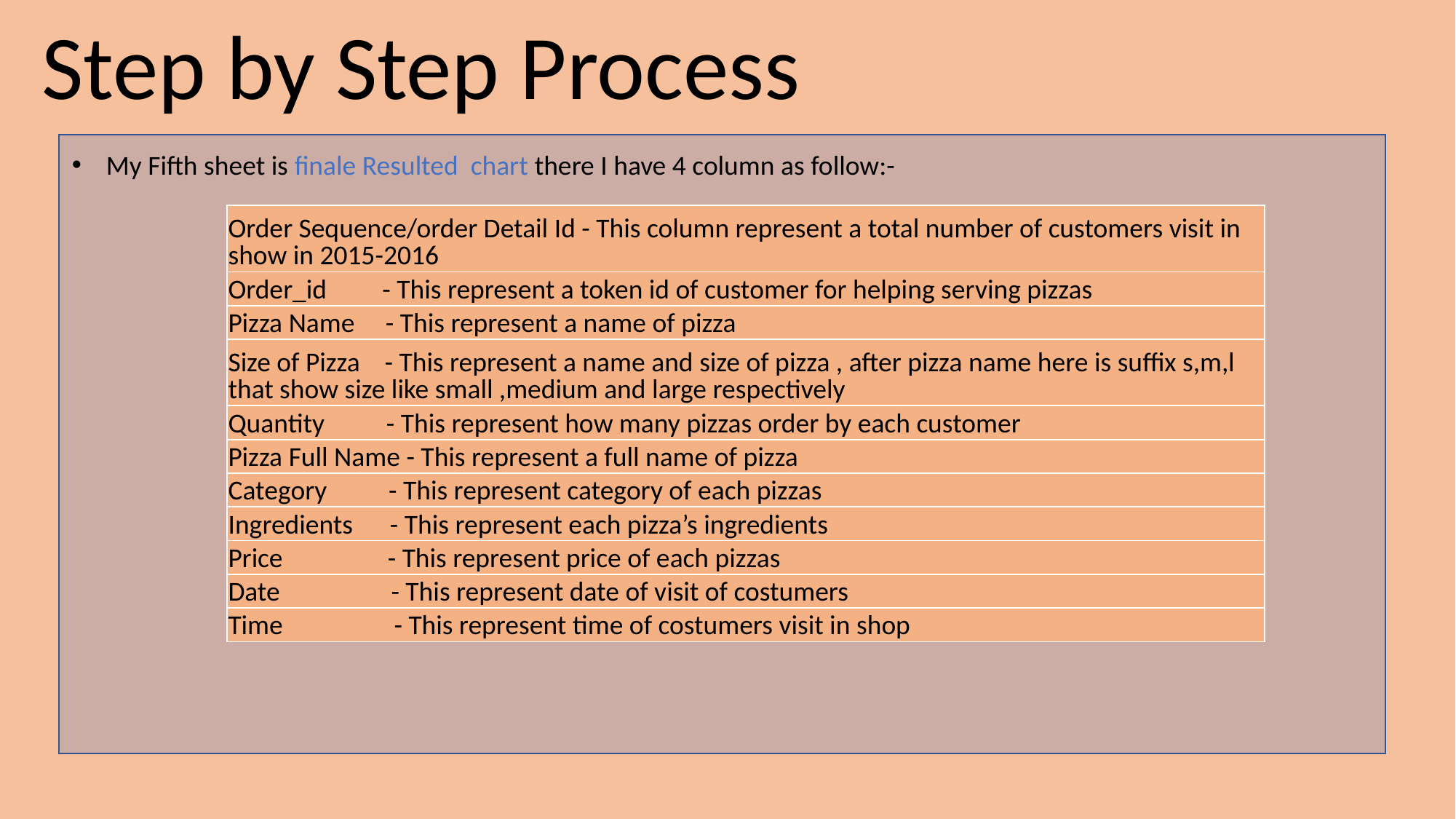

# Step by Step Process

My Fifth sheet is finale Resulted  chart there I have 4 column as follow:-

| Order Sequence/order Detail Id - This column represent a total number of customers visit in show in 2015-2016 |
| --- |
| Order\_id - This represent a token id of customer for helping serving pizzas |
| Pizza Name - This represent a name of pizza |
| Size of Pizza - This represent a name and size of pizza , after pizza name here is suffix s,m,l that show size like small ,medium and large respectively |
| Quantity - This represent how many pizzas order by each customer |
| Pizza Full Name - This represent a full name of pizza |
| Category - This represent category of each pizzas |
| Ingredients - This represent each pizza’s ingredients |
| Price - This represent price of each pizzas |
| Date - This represent date of visit of costumers |
| Time - This represent time of costumers visit in shop |